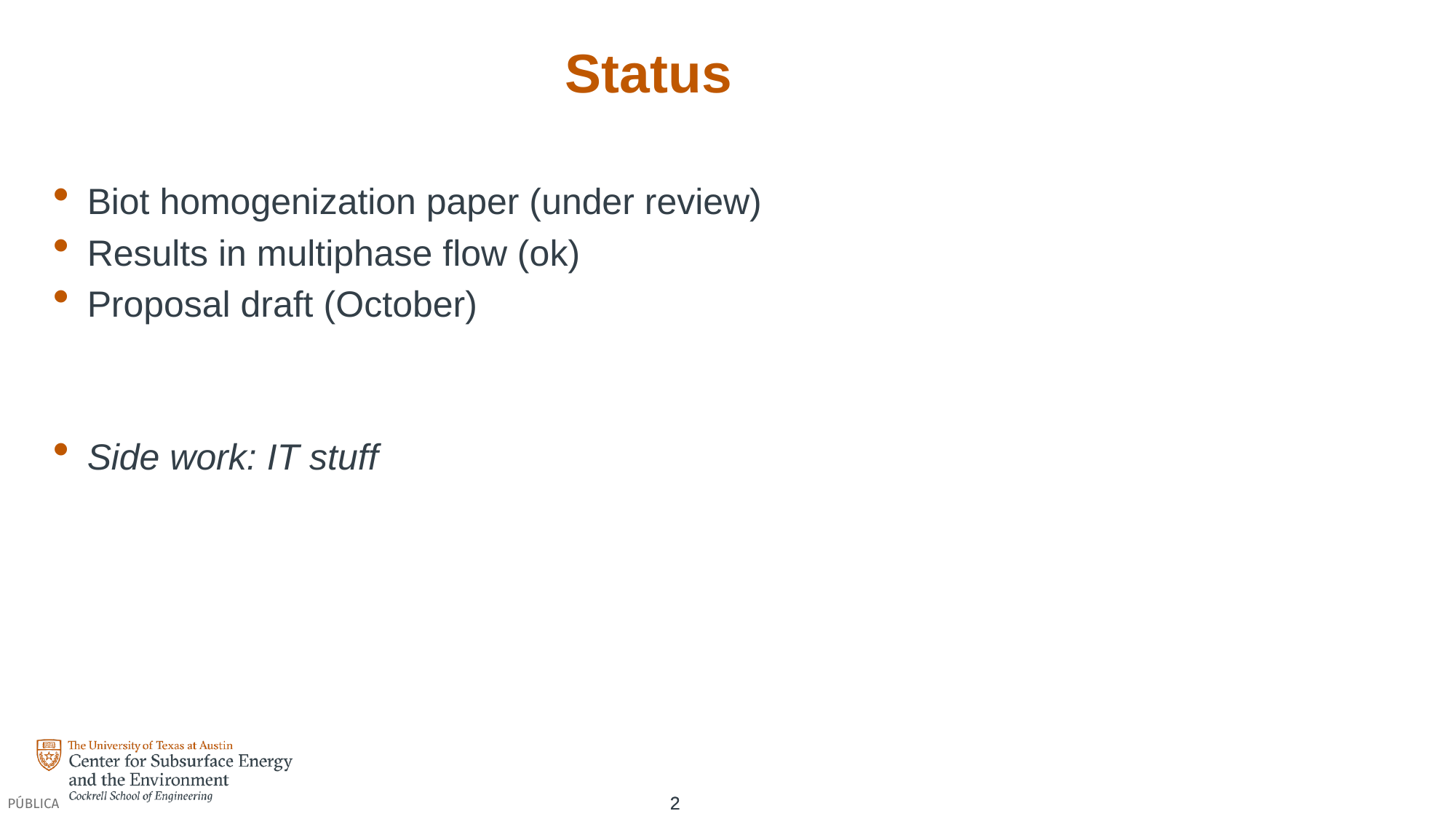

# Status
Biot homogenization paper (under review)
Results in multiphase flow (ok)
Proposal draft (October)

Side work: IT stuff